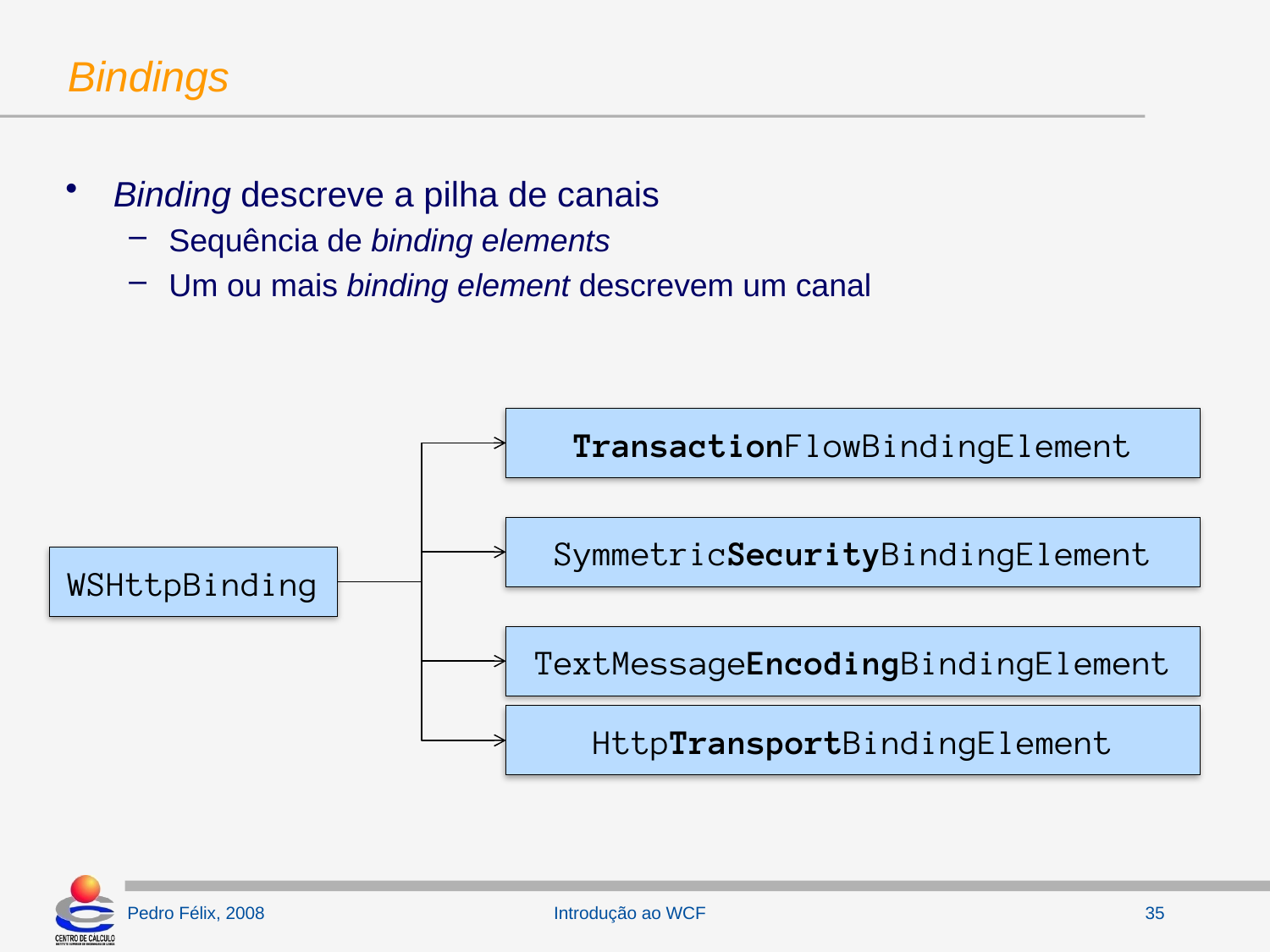

# Bindings
Binding descreve a pilha de canais
Sequência de binding elements
Um ou mais binding element descrevem um canal
TransactionFlowBindingElement
SymmetricSecurityBindingElement
WSHttpBinding
TextMessageEncodingBindingElement
HttpTransportBindingElement
Introdução ao WCF
35